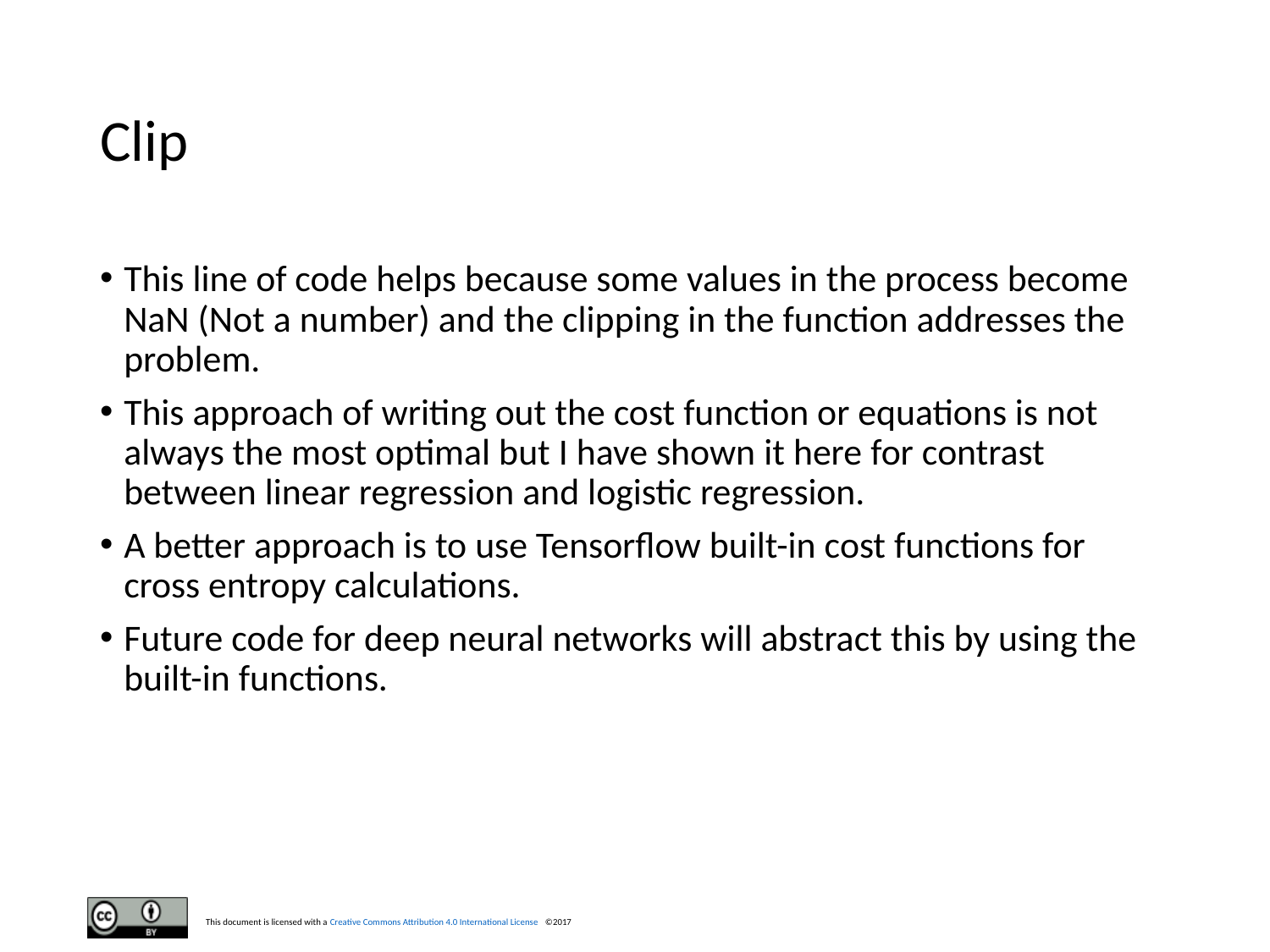

# Clip
This line of code helps because some values in the process become NaN (Not a number) and the clipping in the function addresses the problem.
This approach of writing out the cost function or equations is not always the most optimal but I have shown it here for contrast between linear regression and logistic regression.
A better approach is to use Tensorflow built-in cost functions for cross entropy calculations.
Future code for deep neural networks will abstract this by using the built-in functions.